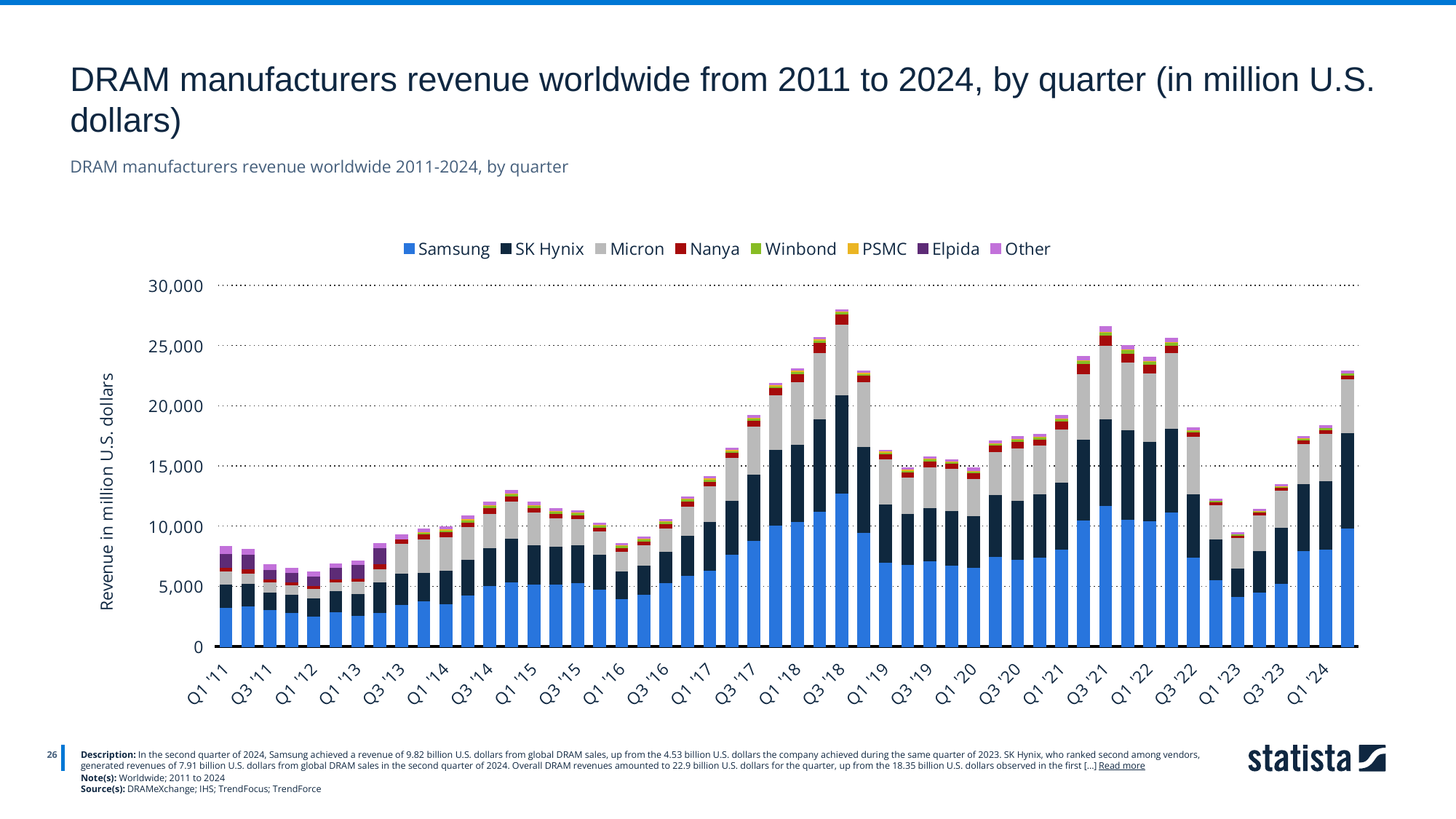

DRAM manufacturers revenue worldwide from 2011 to 2024, by quarter (in million U.S. dollars)
DRAM manufacturers revenue worldwide 2011-2024, by quarter

[unsupported chart]

26
Description: In the second quarter of 2024, Samsung achieved a revenue of 9.82 billion U.S. dollars from global DRAM sales, up from the 4.53 billion U.S. dollars the company achieved during the same quarter of 2023. SK Hynix, who ranked second among vendors, generated revenues of 7.91 billion U.S. dollars from global DRAM sales in the second quarter of 2024. Overall DRAM revenues amounted to 22.9 billion U.S. dollars for the quarter, up from the 18.35 billion U.S. dollars observed in the first [...] Read more
Note(s): Worldwide; 2011 to 2024
Source(s): DRAMeXchange; IHS; TrendFocus; TrendForce